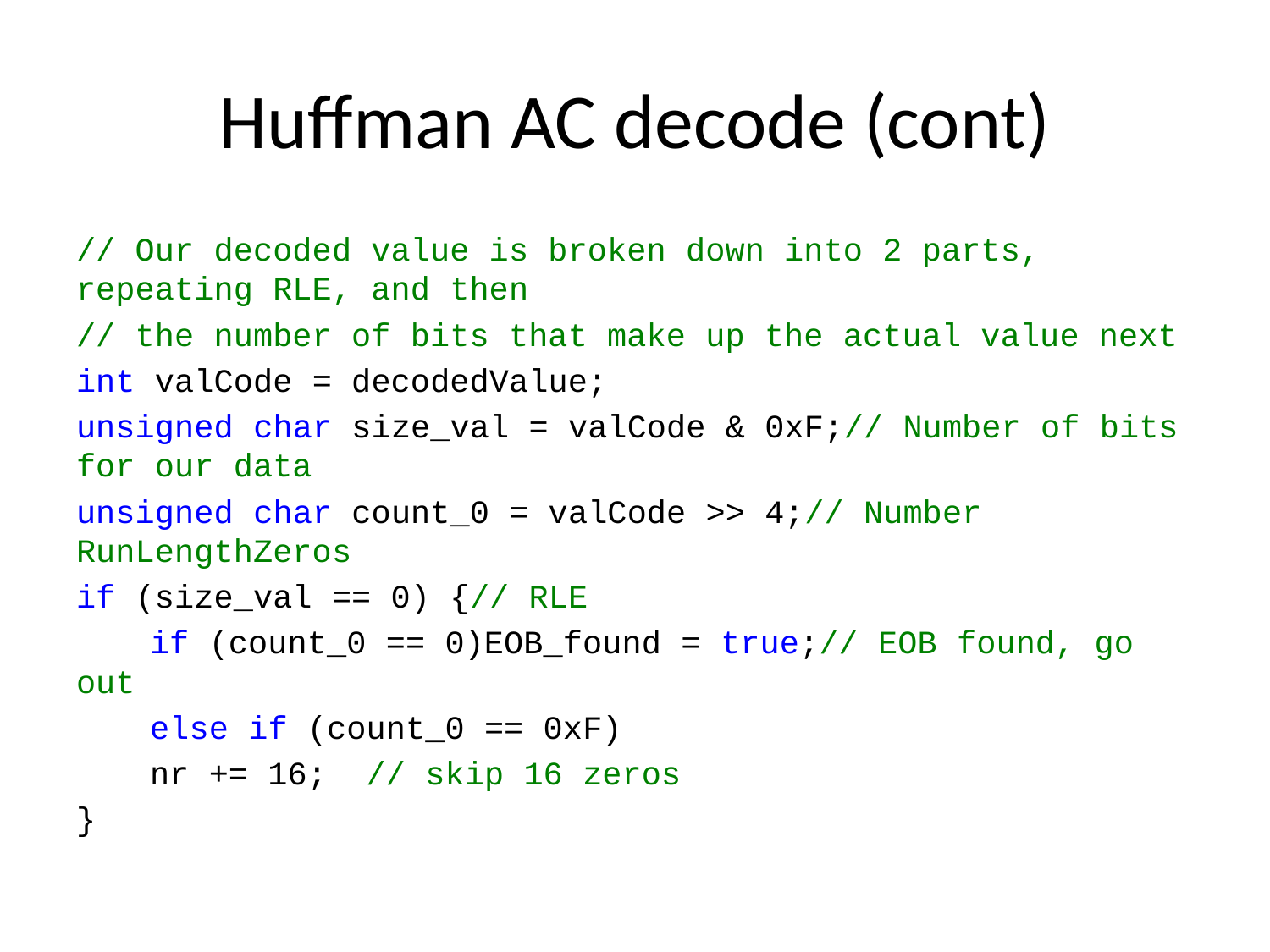

# Huffman AC decode (cont)
// Our decoded value is broken down into 2 parts, repeating RLE, and then
// the number of bits that make up the actual value next
int valCode = decodedValue;
unsigned char size_val = valCode & 0xF;// Number of bits for our data
unsigned char count_0 = valCode >> 4;// Number RunLengthZeros
if (size_val == 0) {// RLE
	if (count_0 == 0)EOB_found = true;// EOB found, go out
	else if (count_0 == 0xF)
		nr += 16;  // skip 16 zeros
}